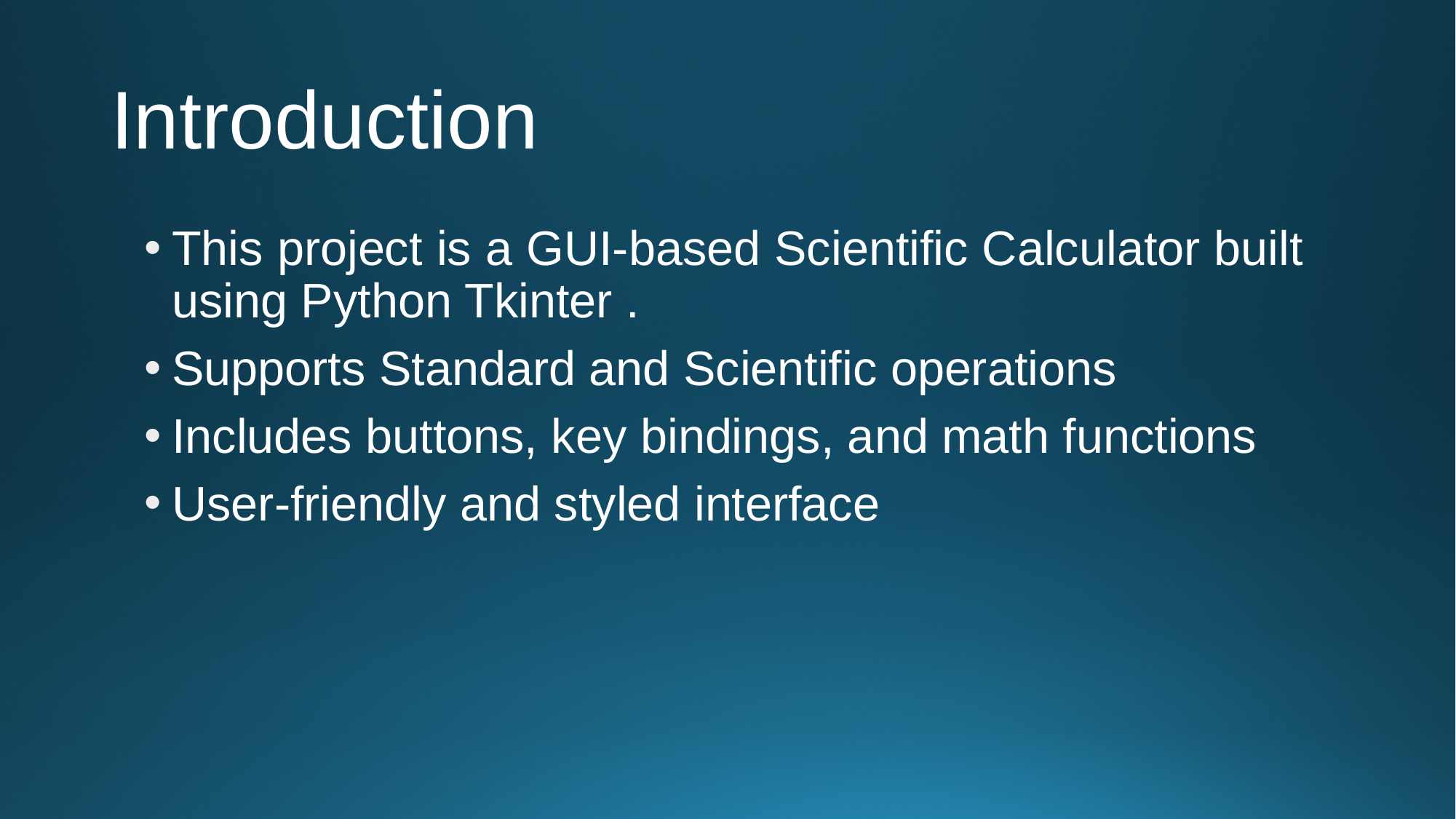

# Introduction
This project is a GUI-based Scientific Calculator built using Python Tkinter .
Supports Standard and Scientific operations
Includes buttons, key bindings, and math functions
User-friendly and styled interface